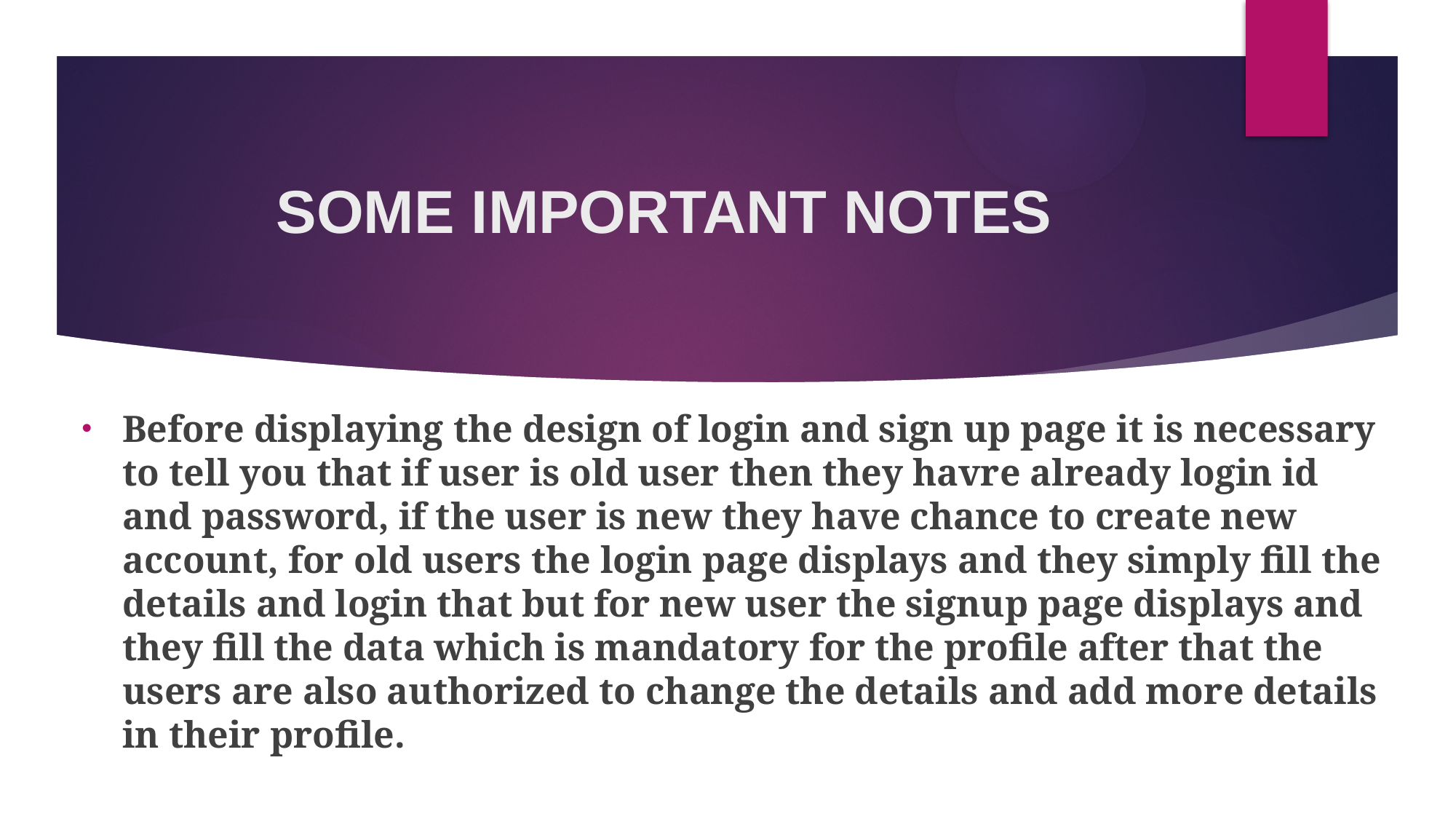

# SOME IMPORTANT NOTES
Before displaying the design of login and sign up page it is necessary to tell you that if user is old user then they havre already login id and password, if the user is new they have chance to create new account, for old users the login page displays and they simply fill the details and login that but for new user the signup page displays and they fill the data which is mandatory for the profile after that the users are also authorized to change the details and add more details in their profile.